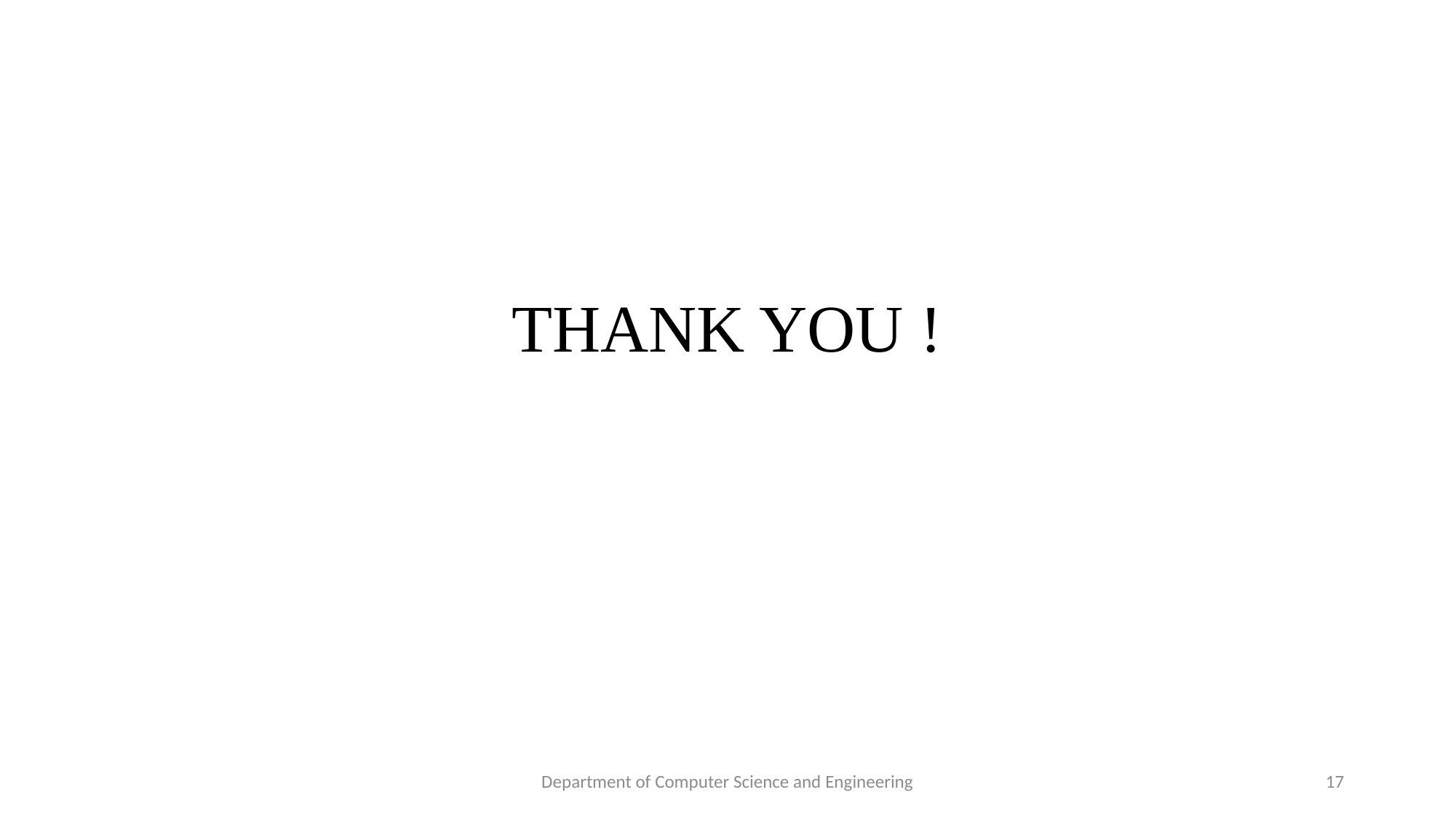

# THANK YOU !
Department of Computer Science and Engineering
17